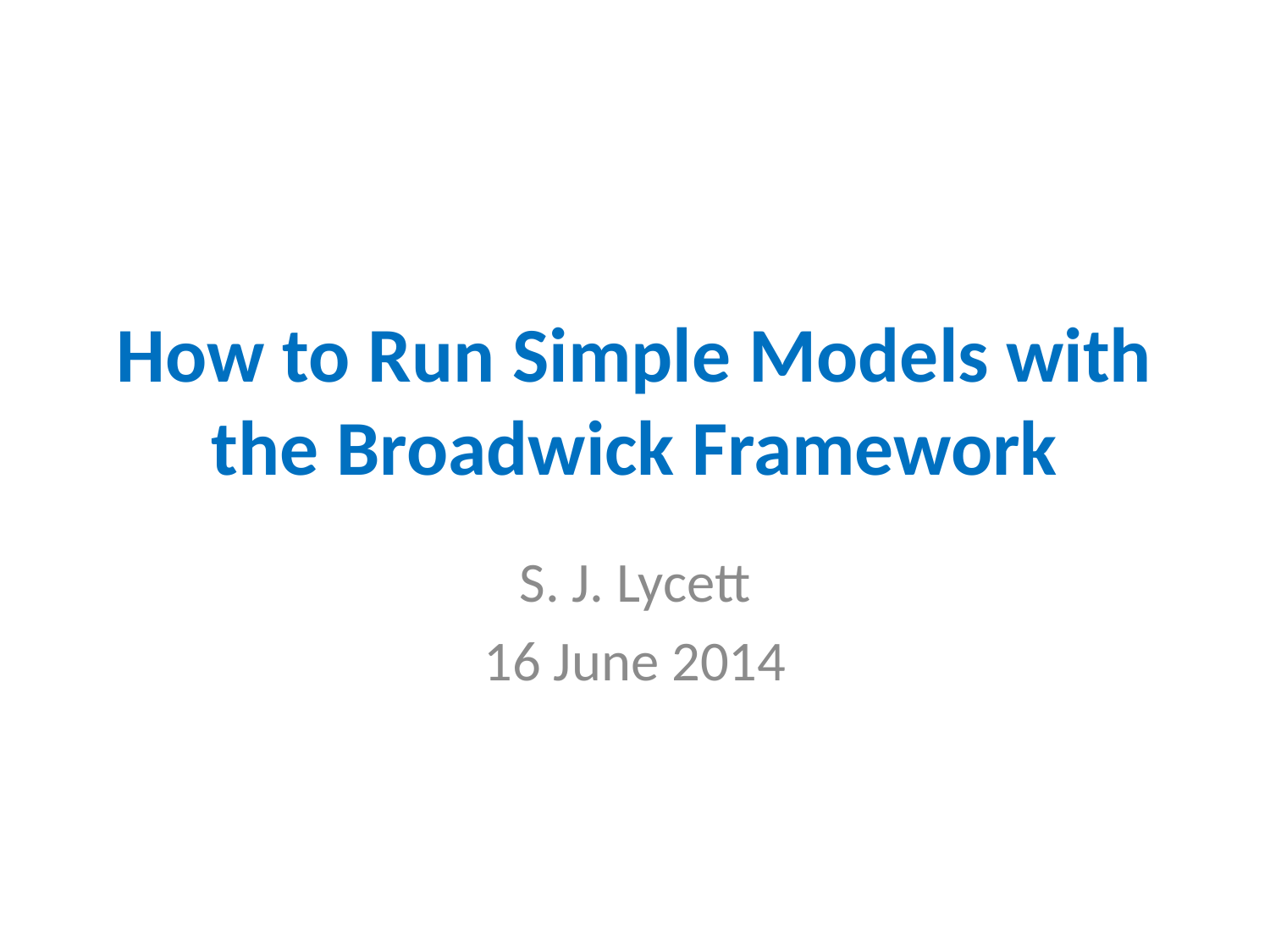

# How to Run Simple Models with the Broadwick Framework
S. J. Lycett
16 June 2014